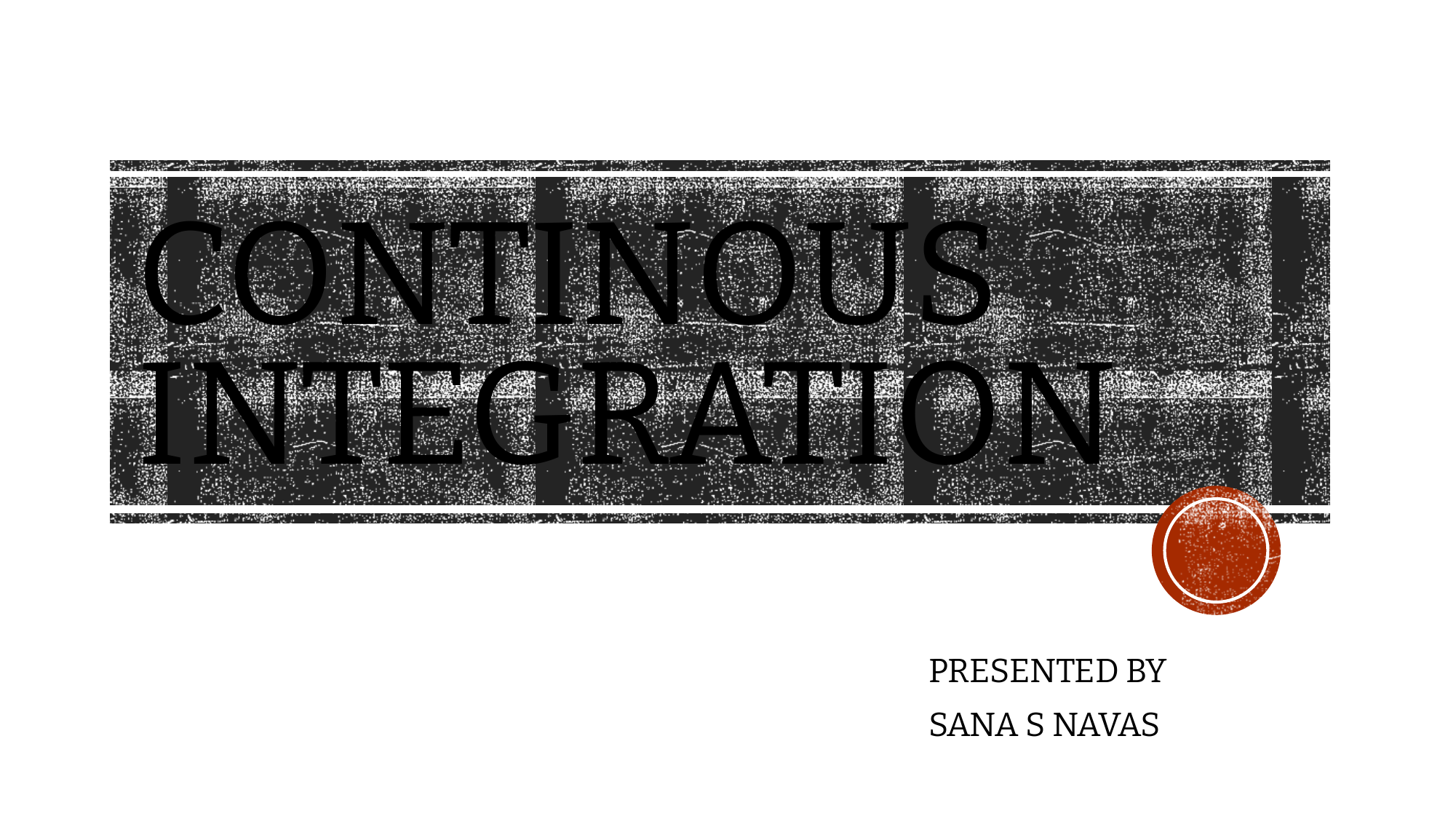

# CONTINOUS INTEGRATION
PRESENTED BY
SANA S NAVAS